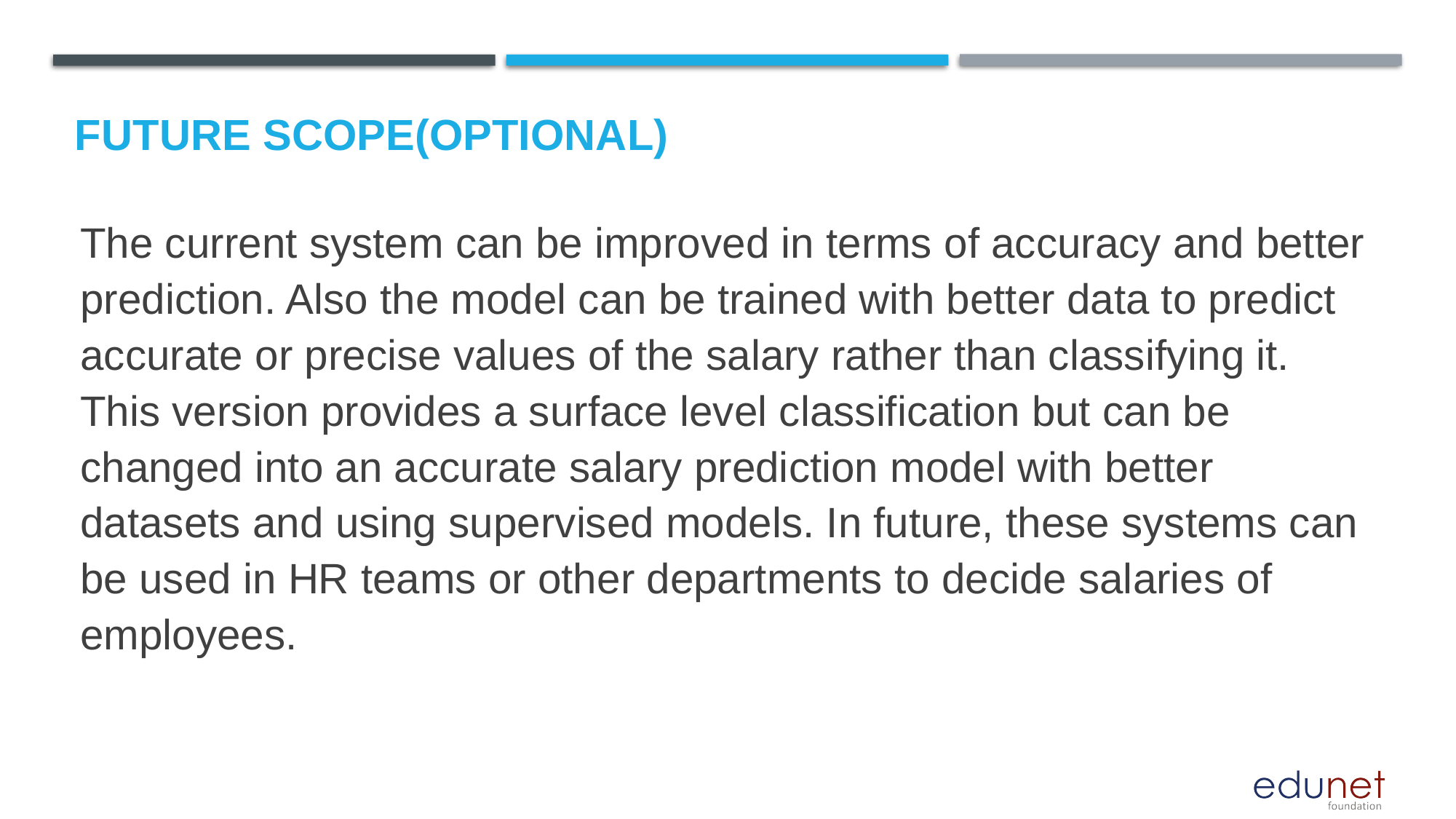

Future scope(Optional)
The current system can be improved in terms of accuracy and better prediction. Also the model can be trained with better data to predict accurate or precise values of the salary rather than classifying it. This version provides a surface level classification but can be changed into an accurate salary prediction model with better datasets and using supervised models. In future, these systems can be used in HR teams or other departments to decide salaries of employees.